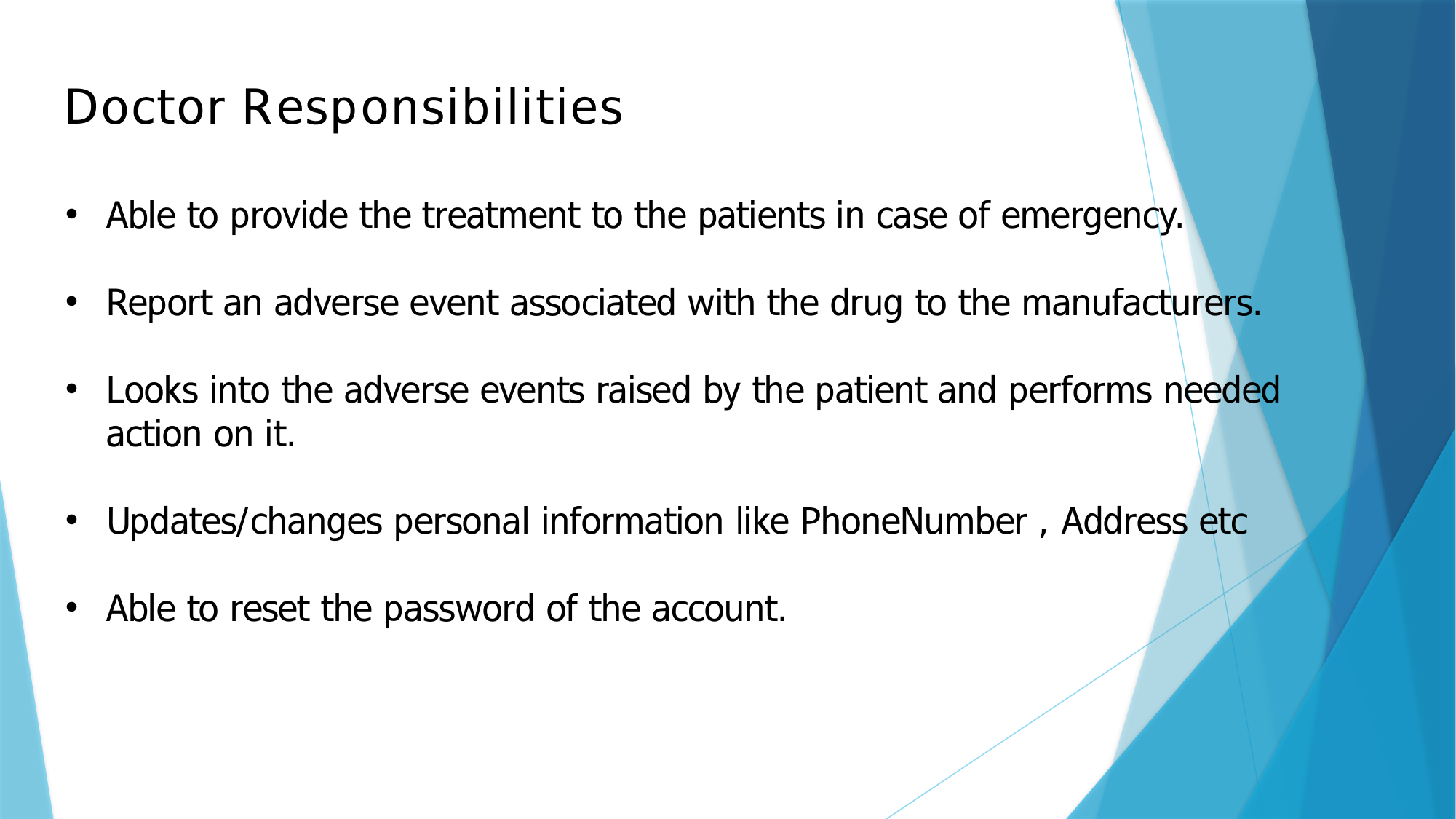

Doctor Responsibilities

Able to provide the treatment to the patients in case of emergency.

Report an adverse event associated with the drug to the manufacturers.

Looks into the adverse events raised by the patient and performs needed action on it.

Updates/changes personal information like PhoneNumber , Address etc

Able to reset the password of the account.